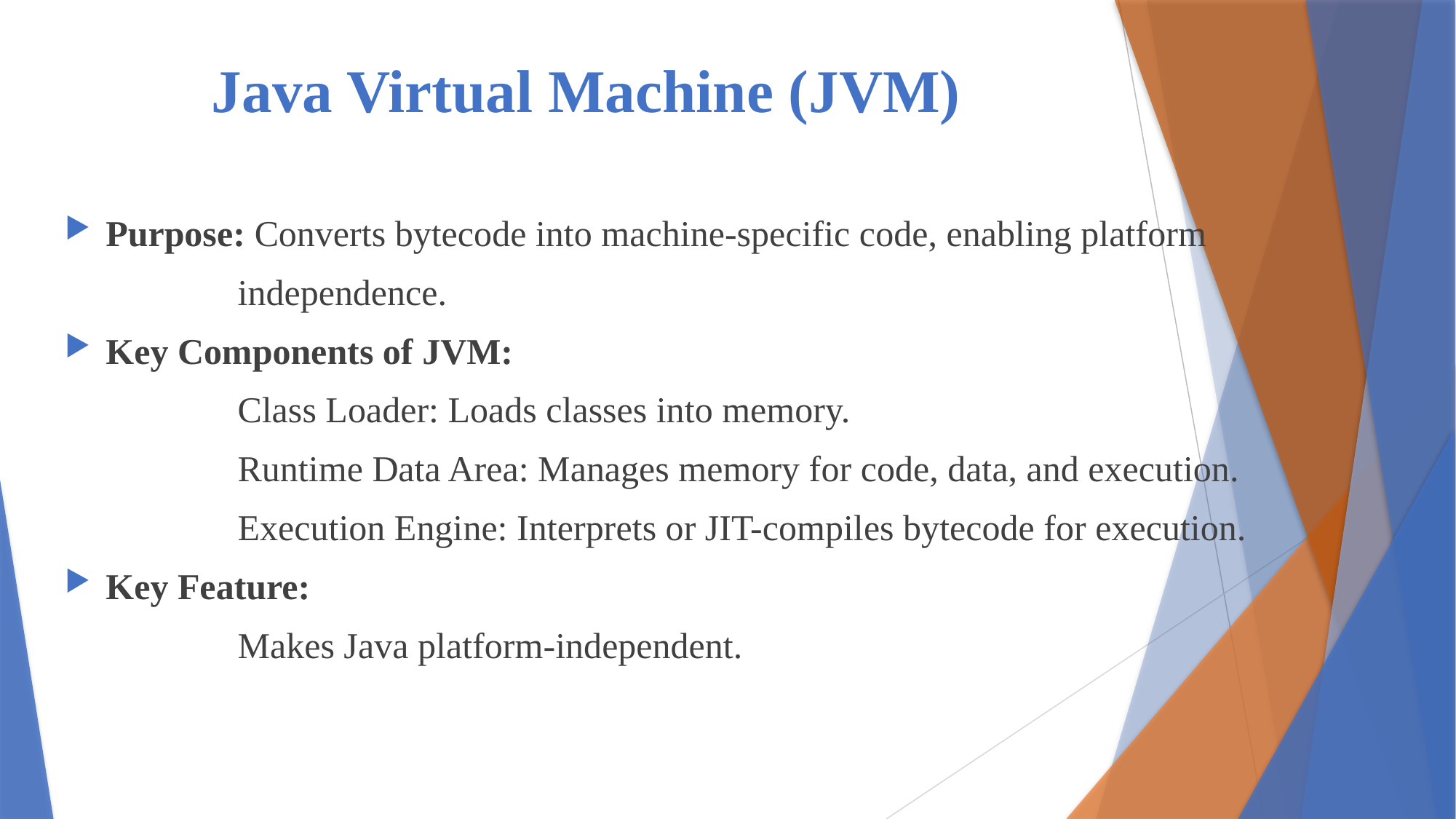

# Java Virtual Machine (JVM)
Purpose: Converts bytecode into machine-specific code, enabling platform
                   independence.
Key Components of JVM:
                   Class Loader: Loads classes into memory.
                   Runtime Data Area: Manages memory for code, data, and execution.
                   Execution Engine: Interprets or JIT-compiles bytecode for execution.
Key Feature:
                   Makes Java platform-independent.